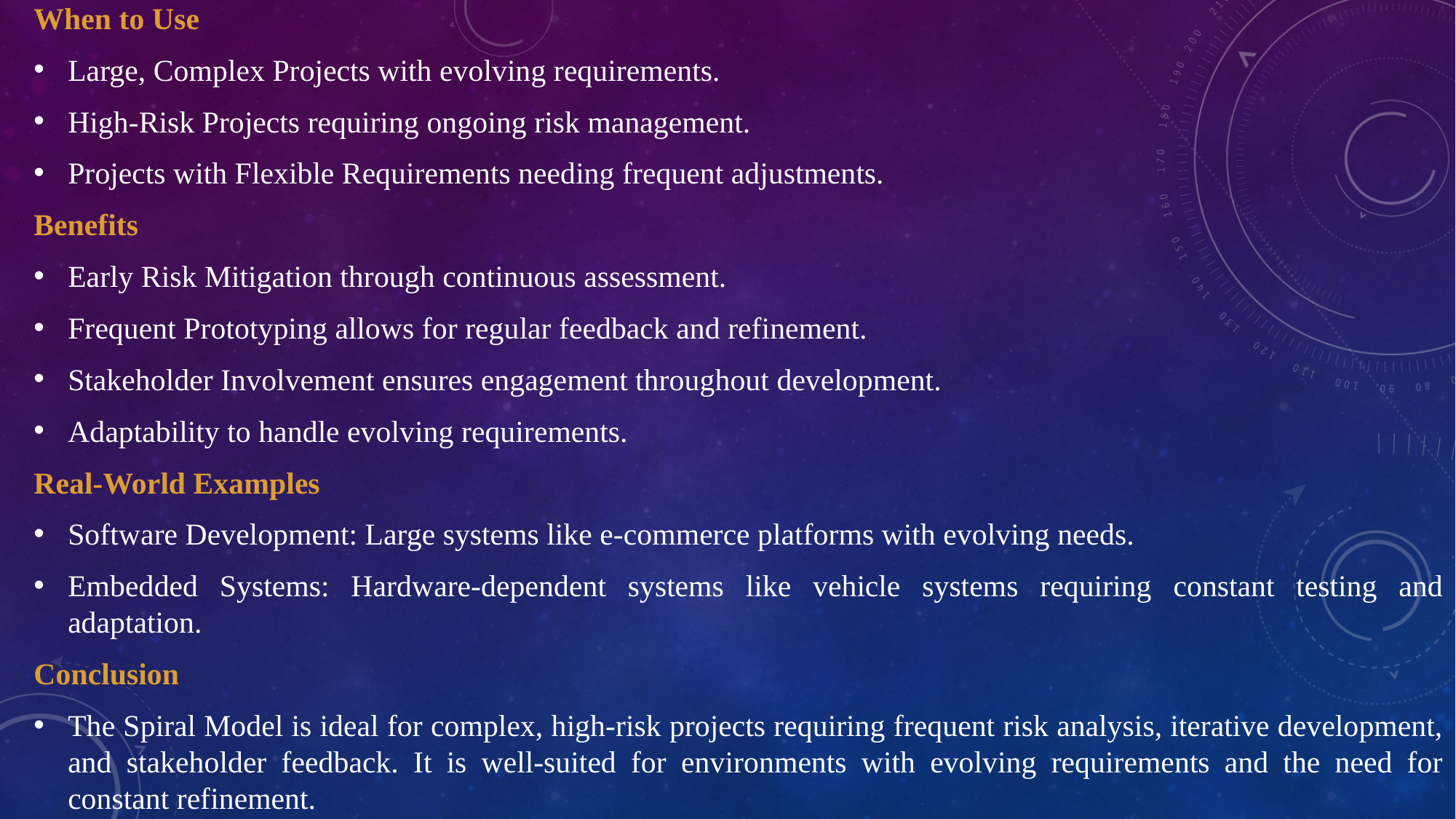

When to Use
Large, Complex Projects with evolving requirements.
High-Risk Projects requiring ongoing risk management.
Projects with Flexible Requirements needing frequent adjustments.
Benefits
Early Risk Mitigation through continuous assessment.
Frequent Prototyping allows for regular feedback and refinement.
Stakeholder Involvement ensures engagement throughout development.
Adaptability to handle evolving requirements.
Real-World Examples
Software Development: Large systems like e-commerce platforms with evolving needs.
Embedded Systems: Hardware-dependent systems like vehicle systems requiring constant testing and adaptation.
Conclusion
The Spiral Model is ideal for complex, high-risk projects requiring frequent risk analysis, iterative development, and stakeholder feedback. It is well-suited for environments with evolving requirements and the need for constant refinement.